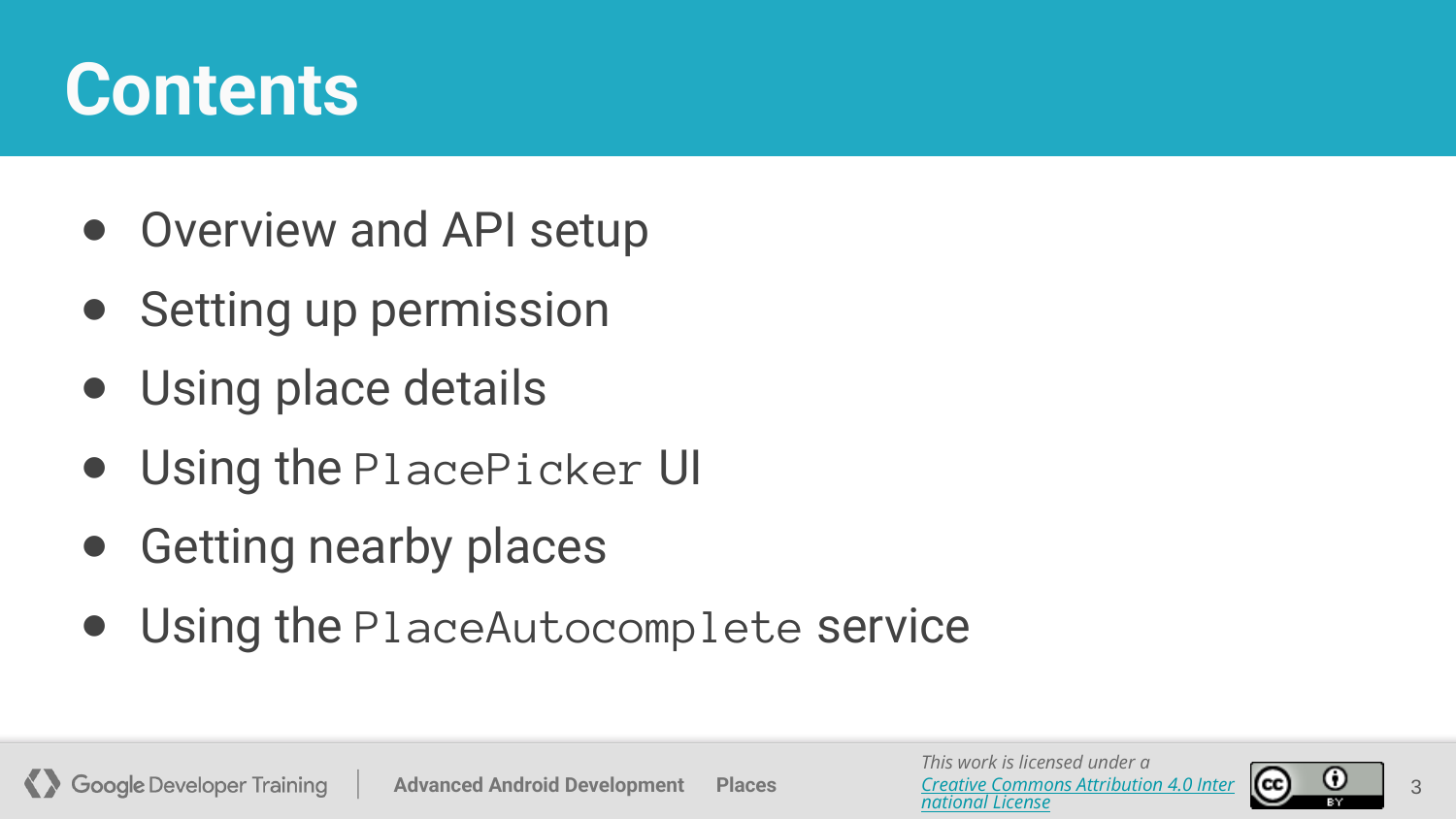

# Contents

Overview and API setup
Setting up permission
Using place details
Using the PlacePicker UI
Getting nearby places
Using the PlaceAutocomplete service
3